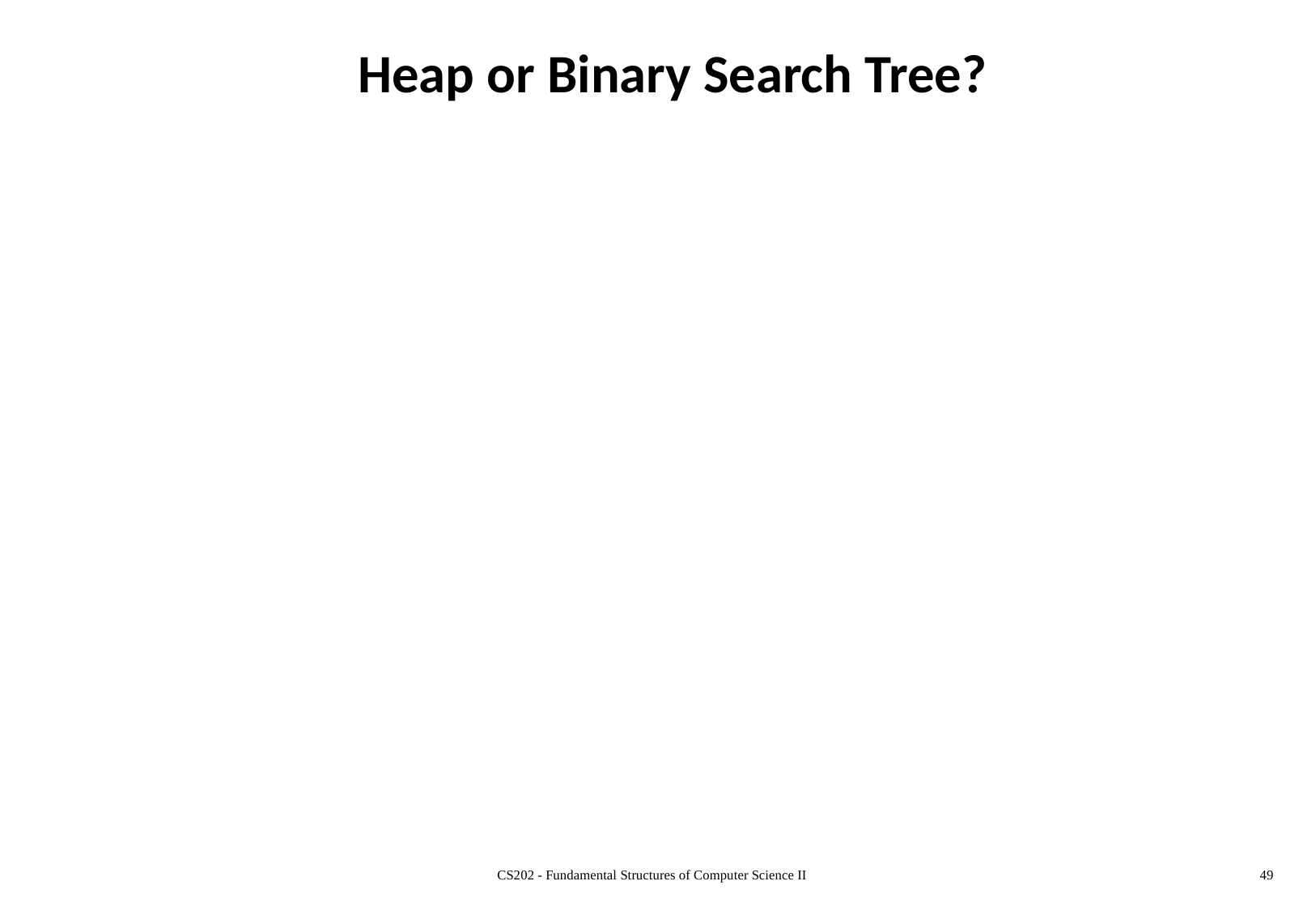

# Heap or Binary Search Tree?

CS202 - Fundamental Structures of Computer Science II
49